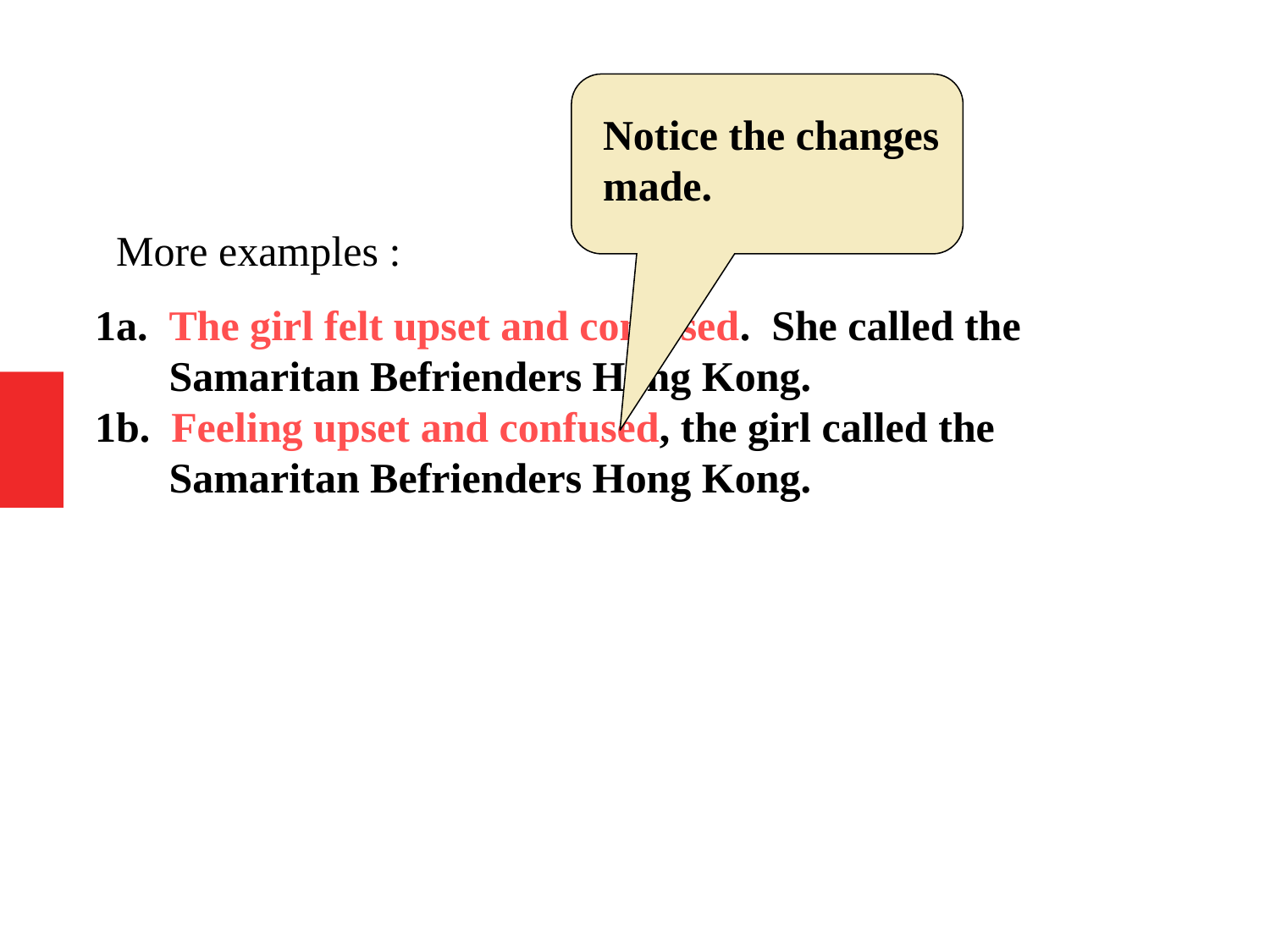

Notice the changes made.
More examples :
1a.  The girl felt upset and confused.  She called the
       Samaritan Befrienders Hong Kong.
1b.  Feeling upset and confused, the girl called the
       Samaritan Befrienders Hong Kong.